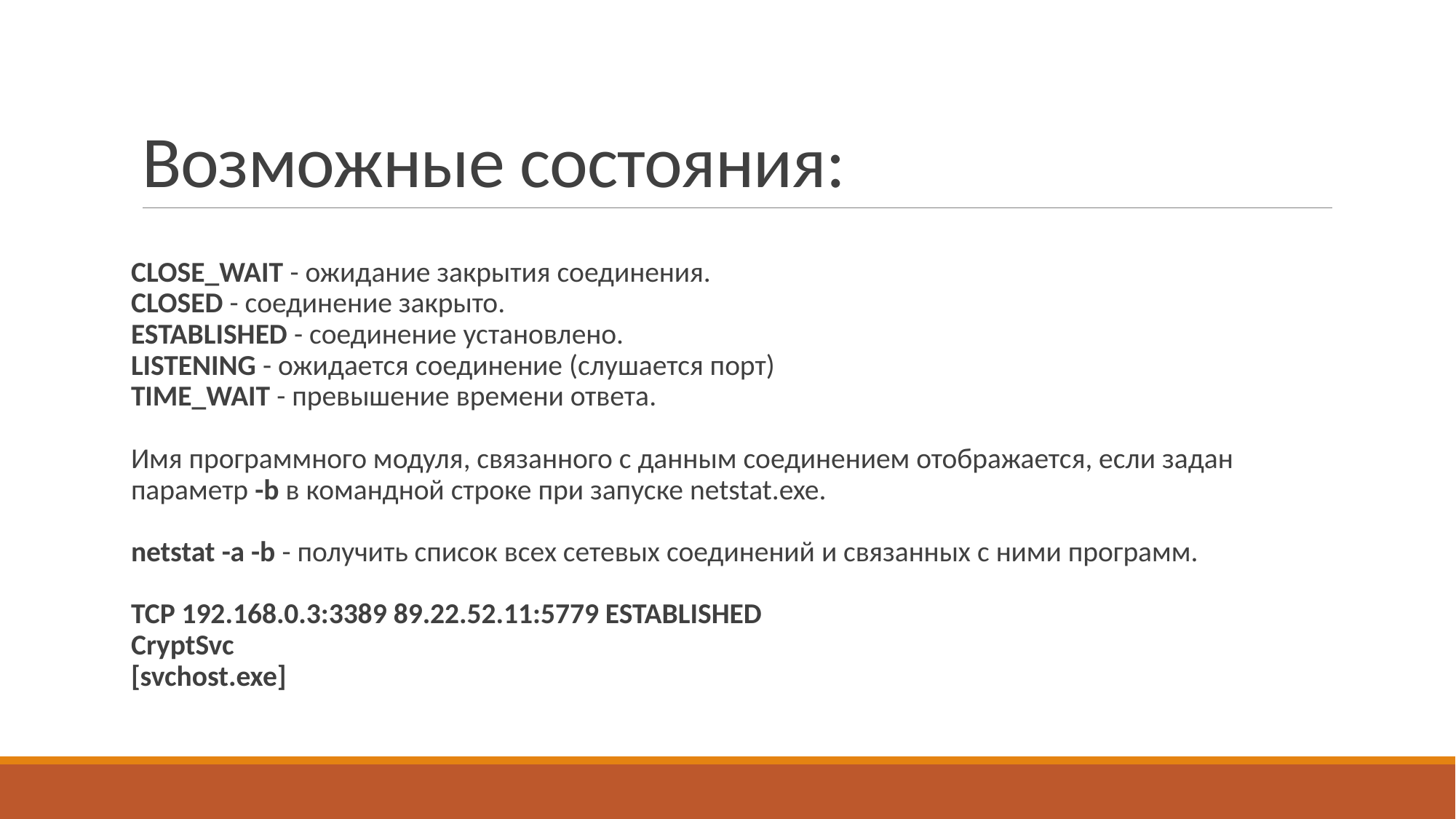

# Возможные состояния:
CLOSE_WAIT - ожидание закрытия соединения.
CLOSED - соединение закрыто.
ESTABLISHED - соединение установлено.
LISTENING - ожидается соединение (слушается порт)
TIME_WAIT - превышение времени ответа.
Имя программного модуля, связанного с данным соединением отображается, если задан параметр -b в командной строке при запуске netstat.exe.
netstat -a -b - получить список всех сетевых соединений и связанных с ними программ.
TCP 192.168.0.3:3389 89.22.52.11:5779 ESTABLISHED
CryptSvc
[svchost.exe]